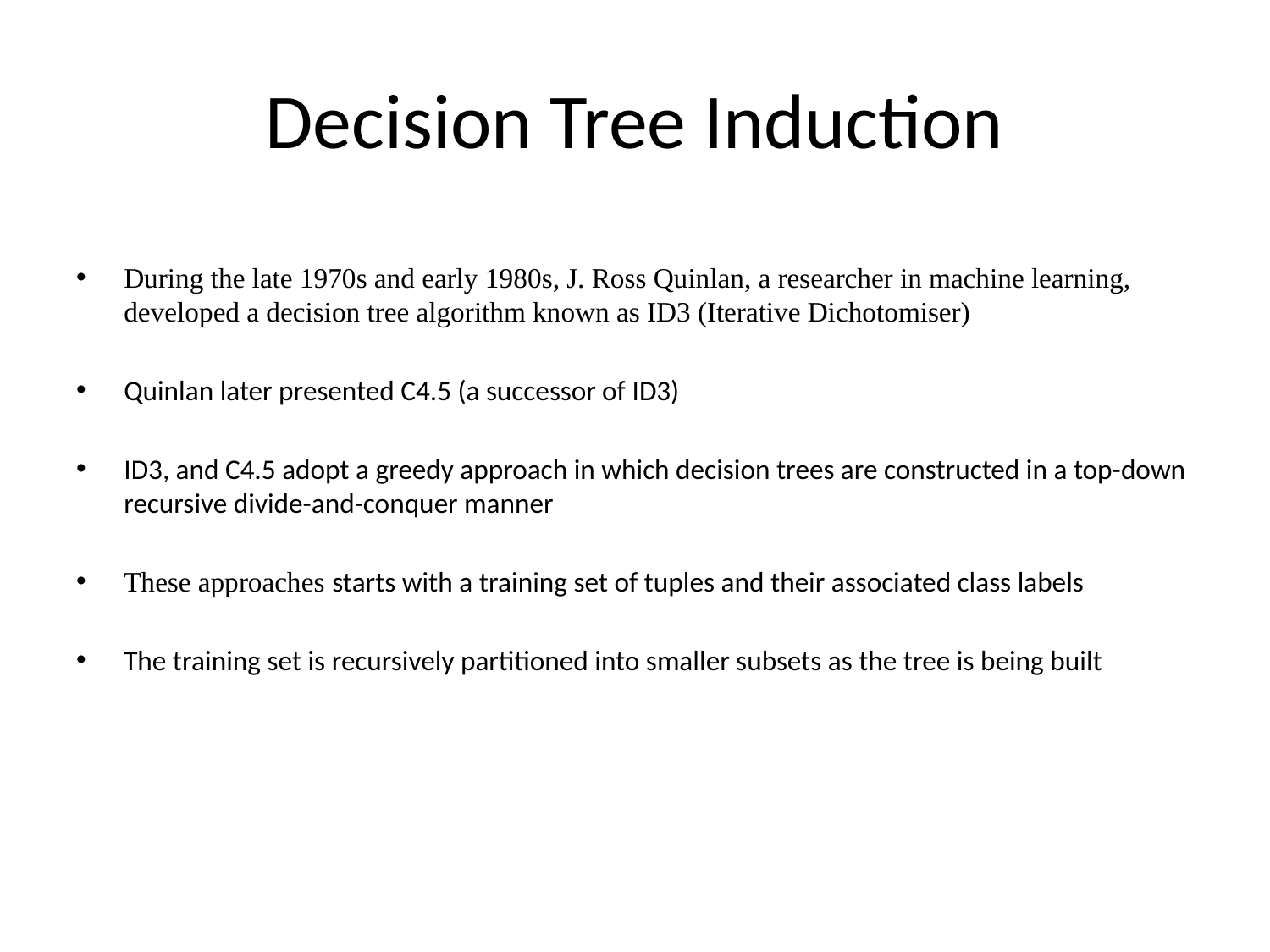

# Decision Tree Induction
During the late 1970s and early 1980s, J. Ross Quinlan, a researcher in machine learning, developed a decision tree algorithm known as ID3 (Iterative Dichotomiser)

Quinlan later presented C4.5 (a successor of ID3)

ID3, and C4.5 adopt a greedy approach in which decision trees are constructed in a top-down recursive divide-and-conquer manner

These approaches starts with a training set of tuples and their associated class labels

The training set is recursively partitioned into smaller subsets as the tree is being built